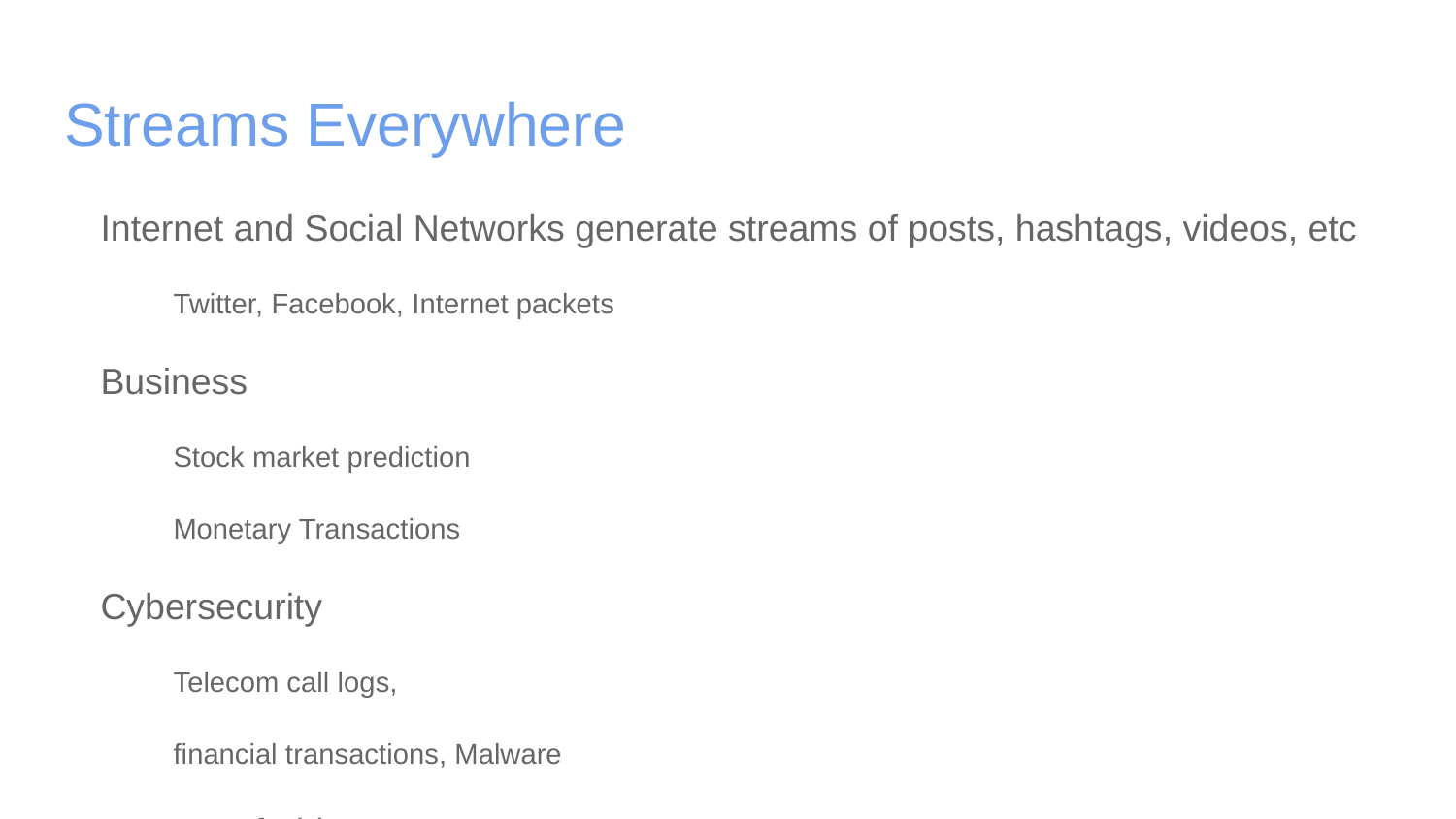

# Streams Everywhere
Internet and Social Networks generate streams of posts, hashtags, videos, etc
Twitter, Facebook, Internet packets
Business
Stock market prediction
Monetary Transactions
Cybersecurity
Telecom call logs,
financial transactions, Malware
Internet of Things
Smart Transport, Power and smart grids
Weather forecast and Pollutant monitoring
Smart phone, Health appliances, TV